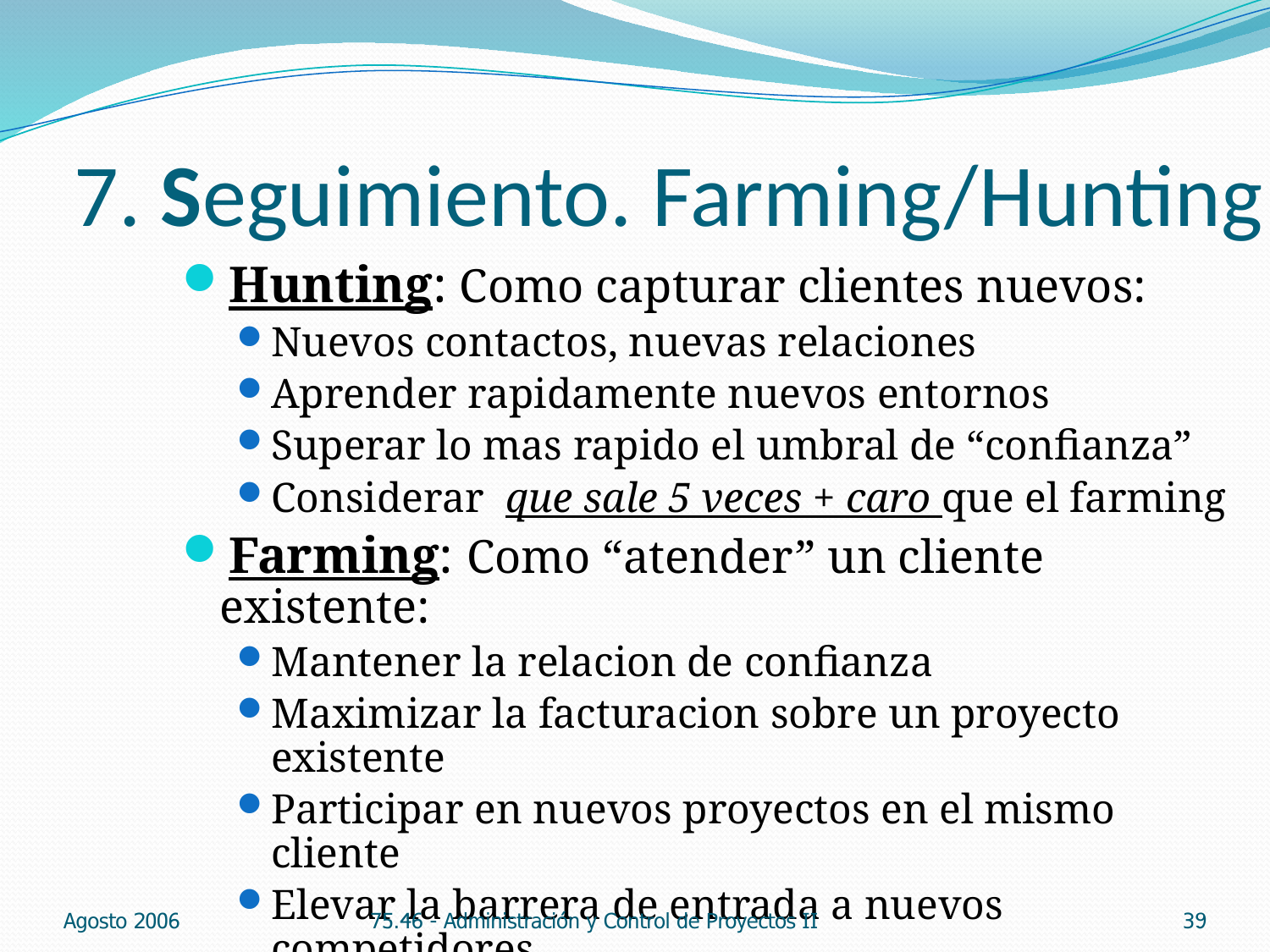

# 7. Seguimiento. Farming/Hunting
Hunting: Como capturar clientes nuevos:
Nuevos contactos, nuevas relaciones
Aprender rapidamente nuevos entornos
Superar lo mas rapido el umbral de “confianza”
Considerar  que sale 5 veces + caro que el farming
Farming: Como “atender” un cliente existente:
Mantener la relacion de confianza
Maximizar la facturacion sobre un proyecto existente
Participar en nuevos proyectos en el mismo cliente
Elevar la barrera de entrada a nuevos competidores
Agosto 2006
75.46 - Administración y Control de Proyectos II
39